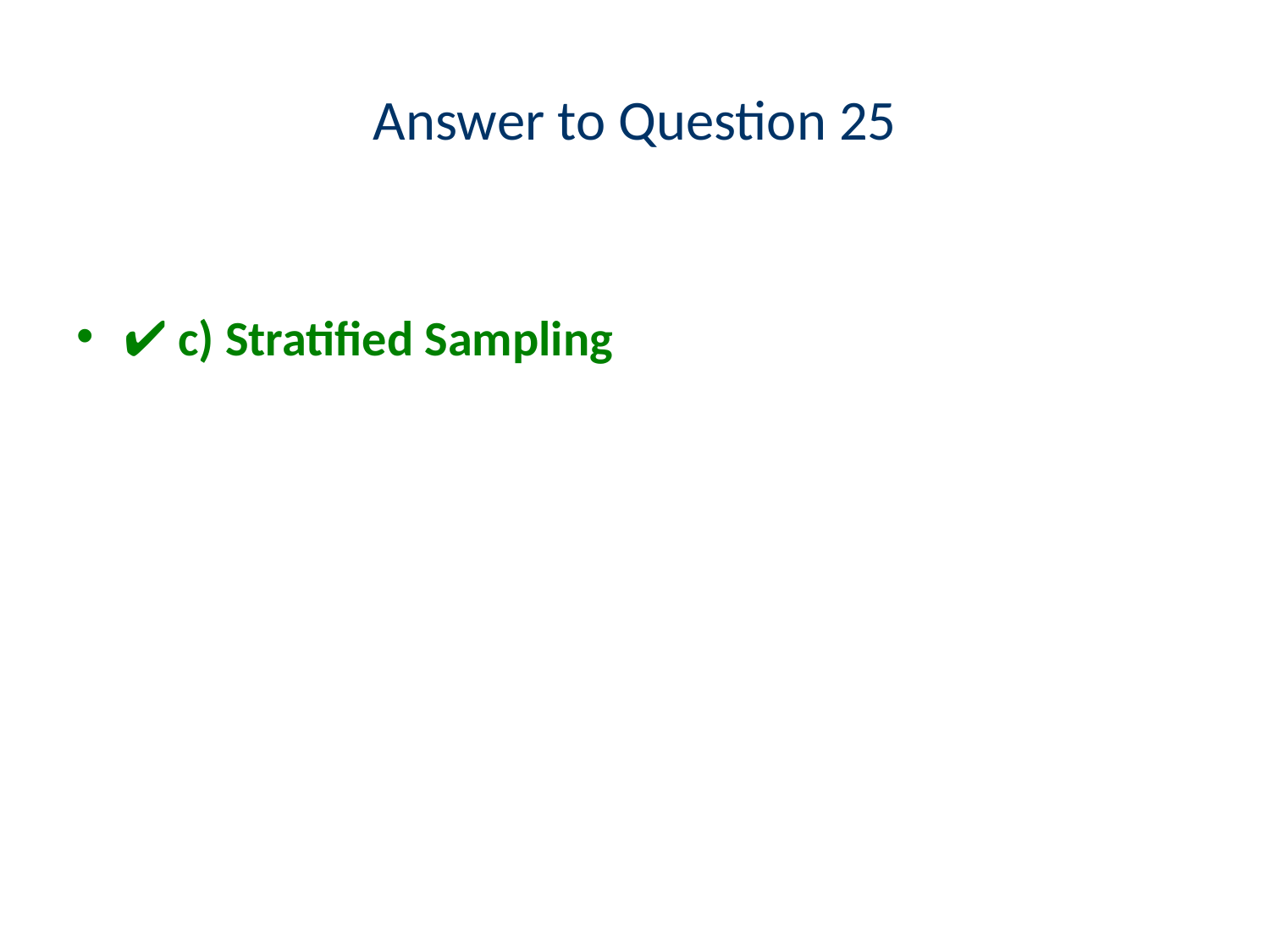

# Answer to Question 25

✔️ c) Stratified Sampling